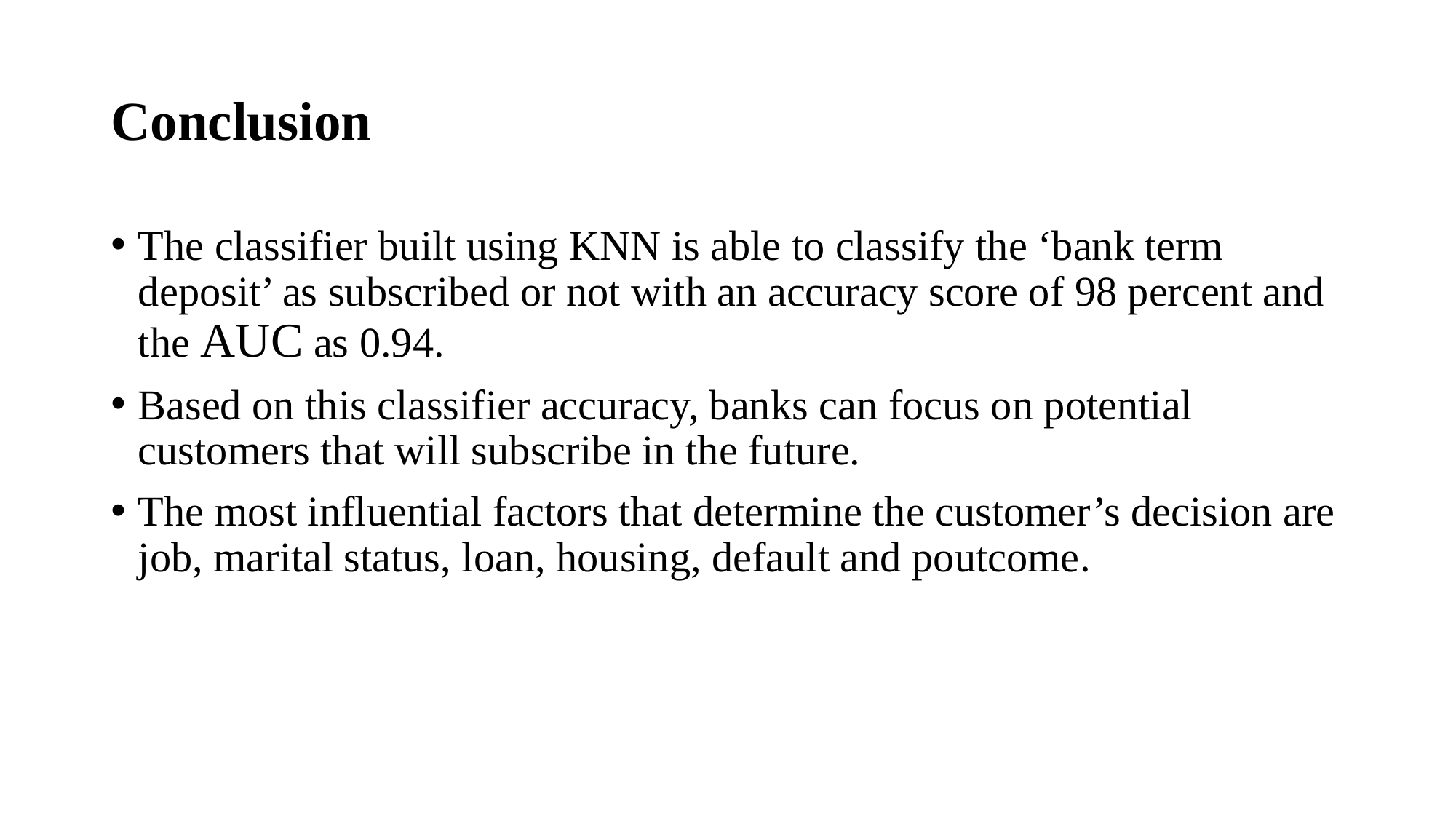

# Conclusion
The classifier built using KNN is able to classify the ‘bank term deposit’ as subscribed or not with an accuracy score of 98 percent and the AUC as 0.94.
Based on this classifier accuracy, banks can focus on potential customers that will subscribe in the future.
The most influential factors that determine the customer’s decision are job, marital status, loan, housing, default and poutcome.